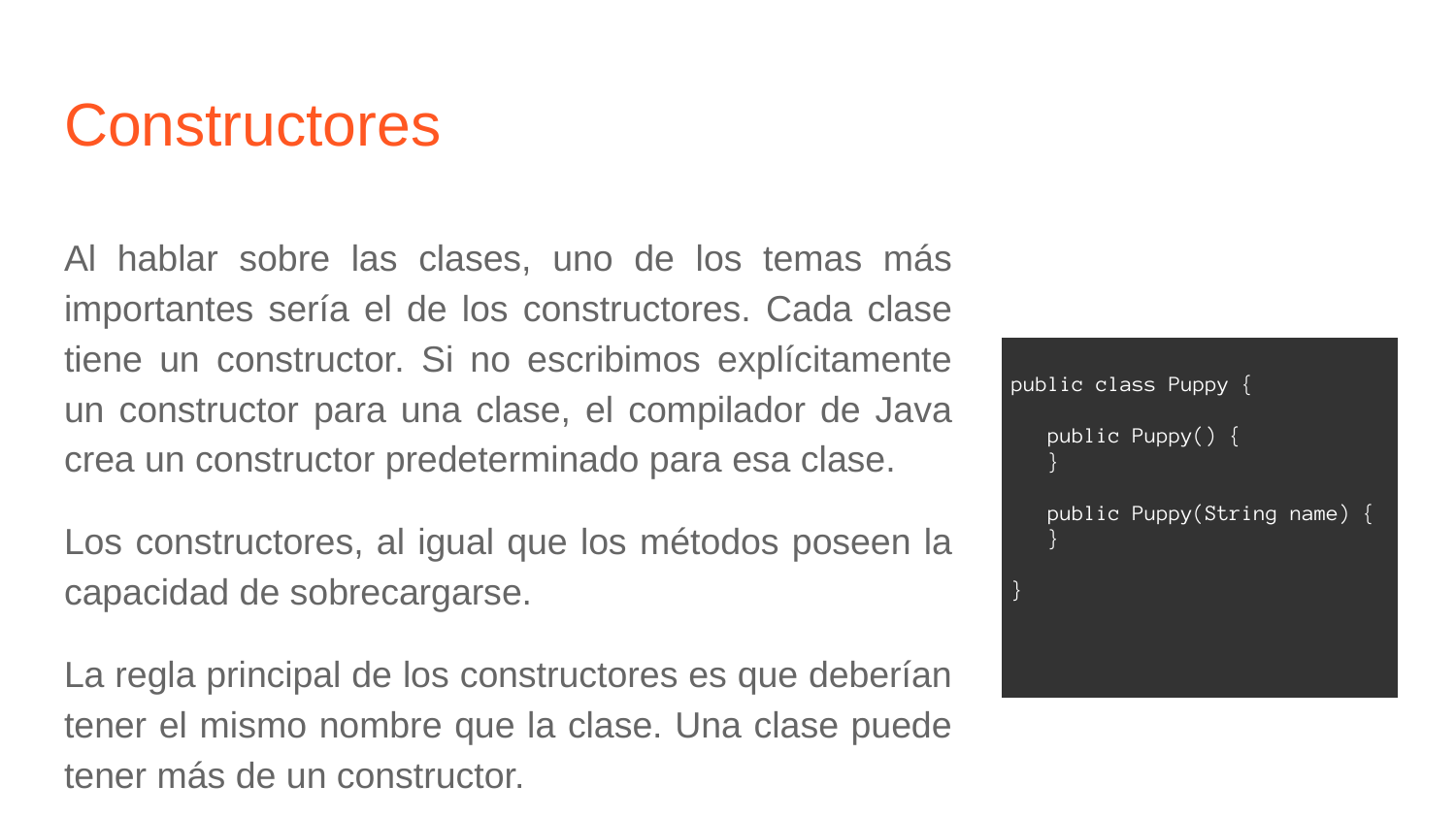

# Constructores
Al hablar sobre las clases, uno de los temas más importantes sería el de los constructores. Cada clase tiene un constructor. Si no escribimos explícitamente un constructor para una clase, el compilador de Java crea un constructor predeterminado para esa clase.
Los constructores, al igual que los métodos poseen la capacidad de sobrecargarse.
La regla principal de los constructores es que deberían tener el mismo nombre que la clase. Una clase puede tener más de un constructor.

| public class Puppy { public Puppy() { } public Puppy(String name) { } } |
| --- |